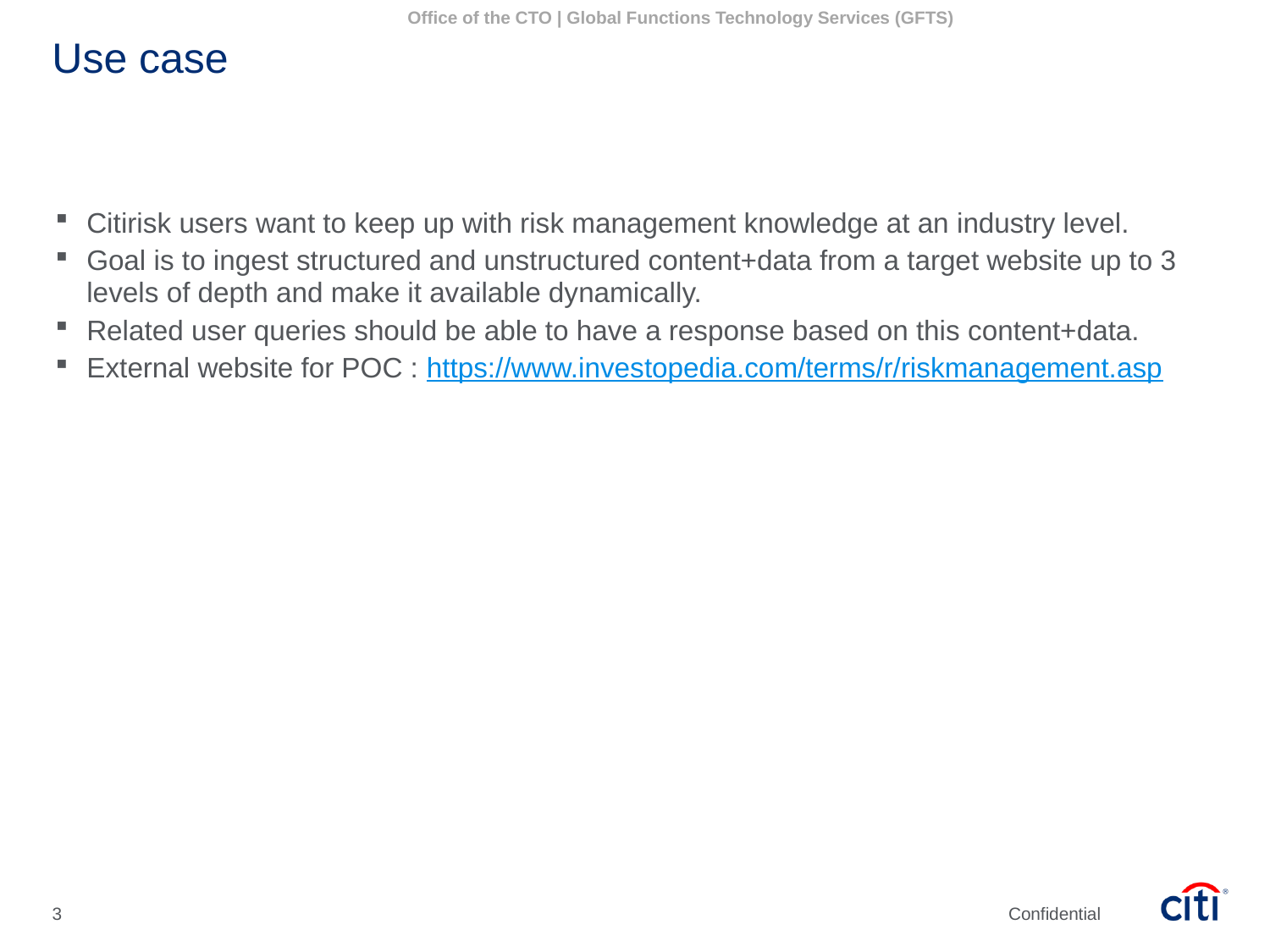

Office of the CTO | Global Functions Technology Services (GFTS)
# Use case
Citirisk users want to keep up with risk management knowledge at an industry level.
Goal is to ingest structured and unstructured content+data from a target website up to 3 levels of depth and make it available dynamically.
Related user queries should be able to have a response based on this content+data.
External website for POC : https://www.investopedia.com/terms/r/riskmanagement.asp